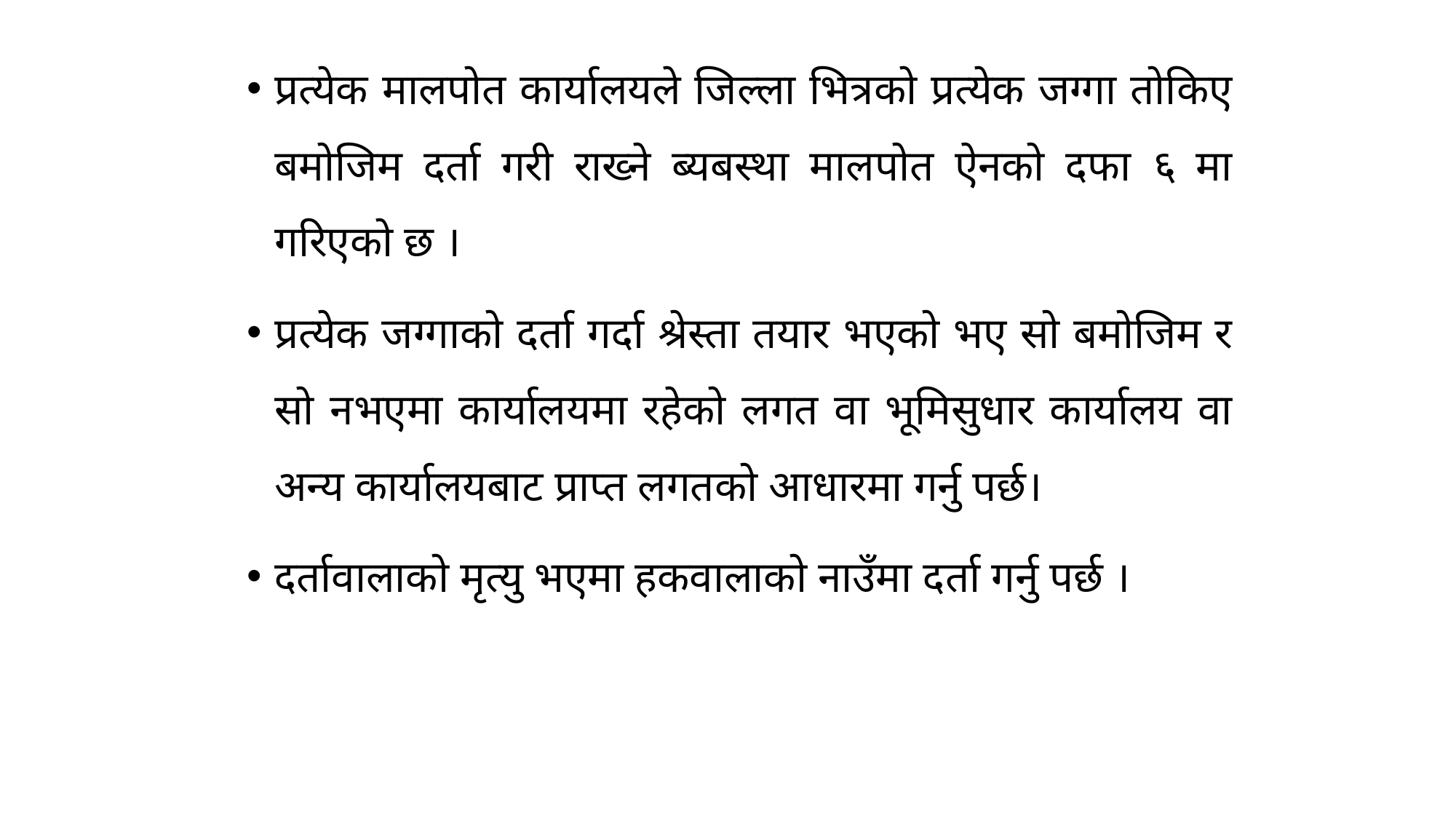

प्रत्येक मालपोत कार्यालयले जिल्ला भित्रको प्रत्येक जग्गा तोकिए बमोजिम दर्ता गरी राख्ने ब्यबस्था मालपोत ऐनको दफा ६ मा गरिएको छ ।
प्रत्येक जग्गाको दर्ता गर्दा श्रेस्ता तयार भएको भए सो बमोजिम र सो नभएमा कार्यालयमा रहेको लगत वा भूमिसुधार कार्यालय वा अन्य कार्यालयबाट प्राप्त लगतको आधारमा गर्नु पर्छ।
दर्तावालाको मृत्यु भएमा हकवालाको नाउँमा दर्ता गर्नु पर्छ ।